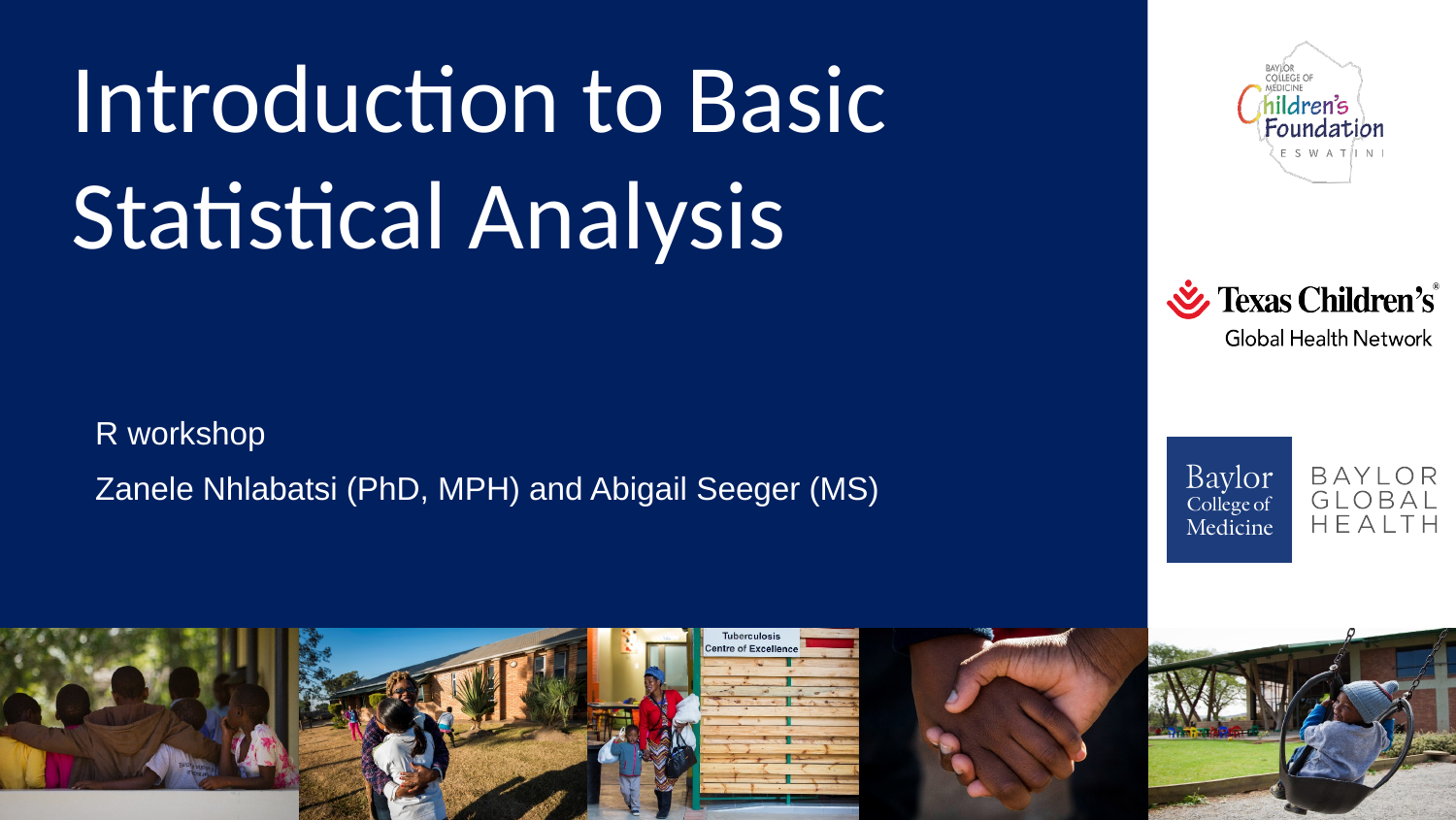

# Introduction to Basic Statistical Analysis
R workshop
Zanele Nhlabatsi (PhD, MPH) and Abigail Seeger (MS)